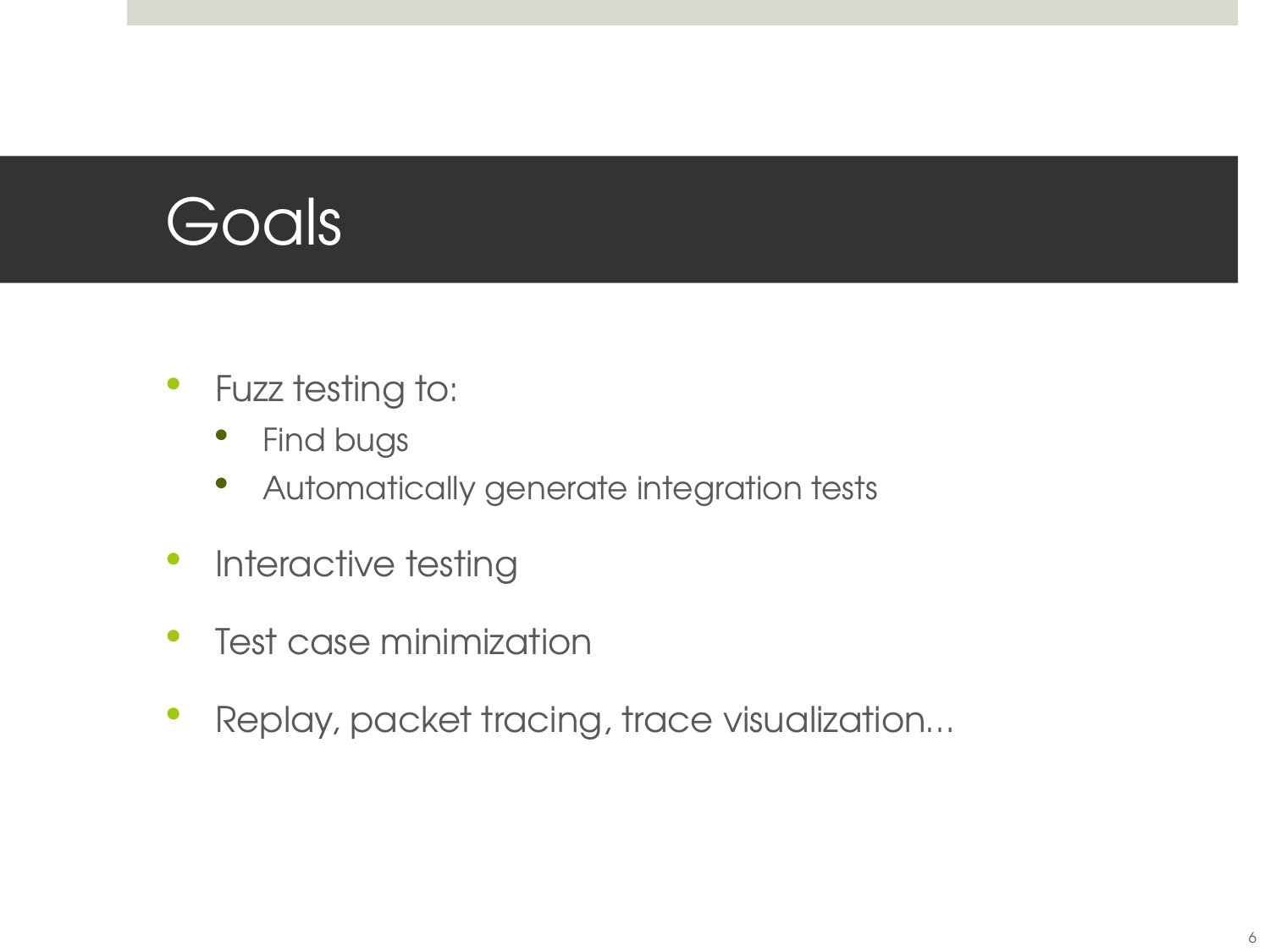

# Goals
Fuzz testing to:
Find bugs
Automatically generate integration tests
Interactive testing
Test case minimization
Replay, packet tracing, trace visualization…
6